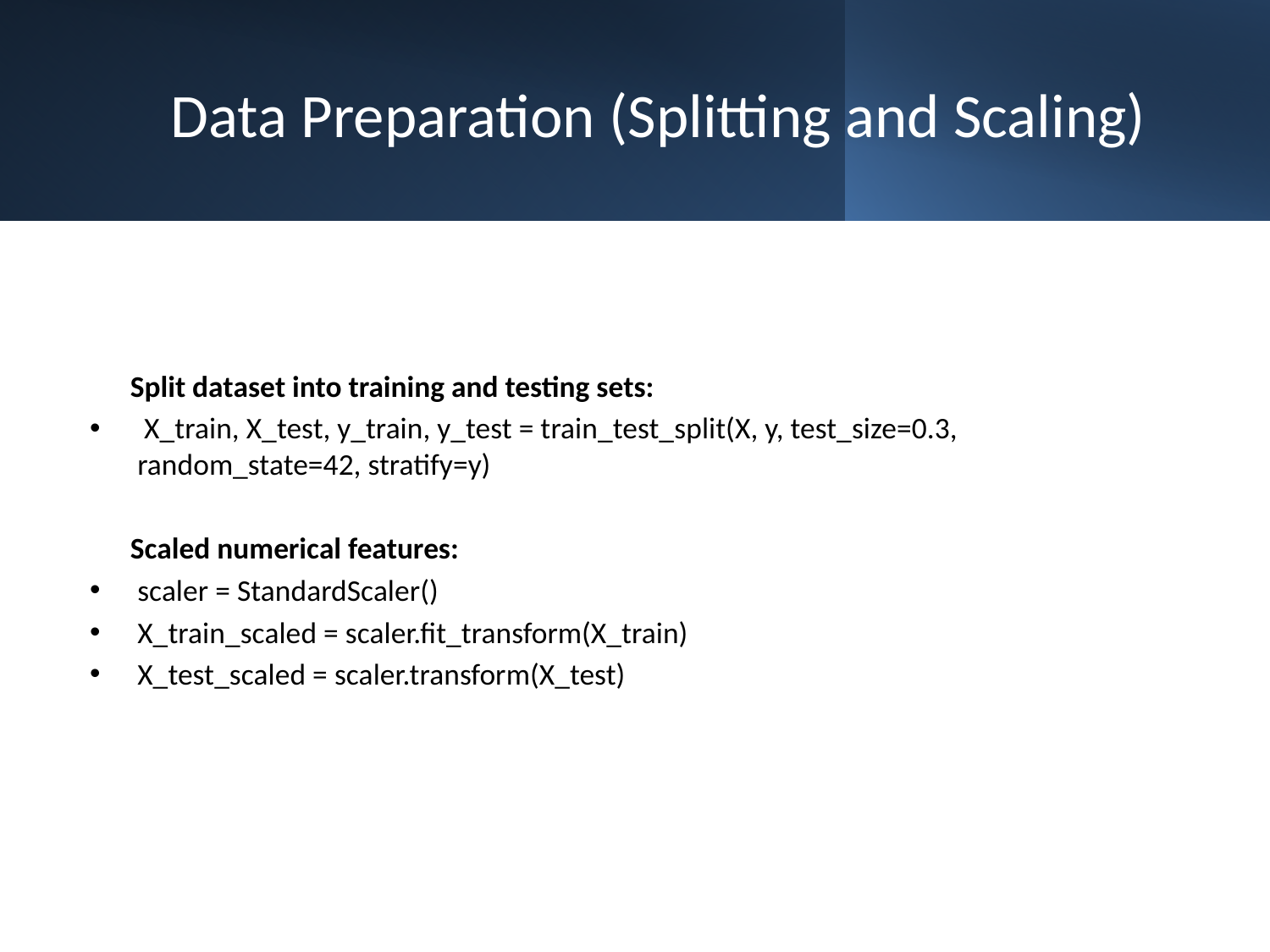

# Data Preparation (Splitting and Scaling)

      Split dataset into training and testing sets:
 X_train, X_test, y_train, y_test = train_test_split(X, y, test_size=0.3, random_state=42, stratify=y)

      Scaled numerical features:
scaler = StandardScaler()
X_train_scaled = scaler.fit_transform(X_train)
X_test_scaled = scaler.transform(X_test)